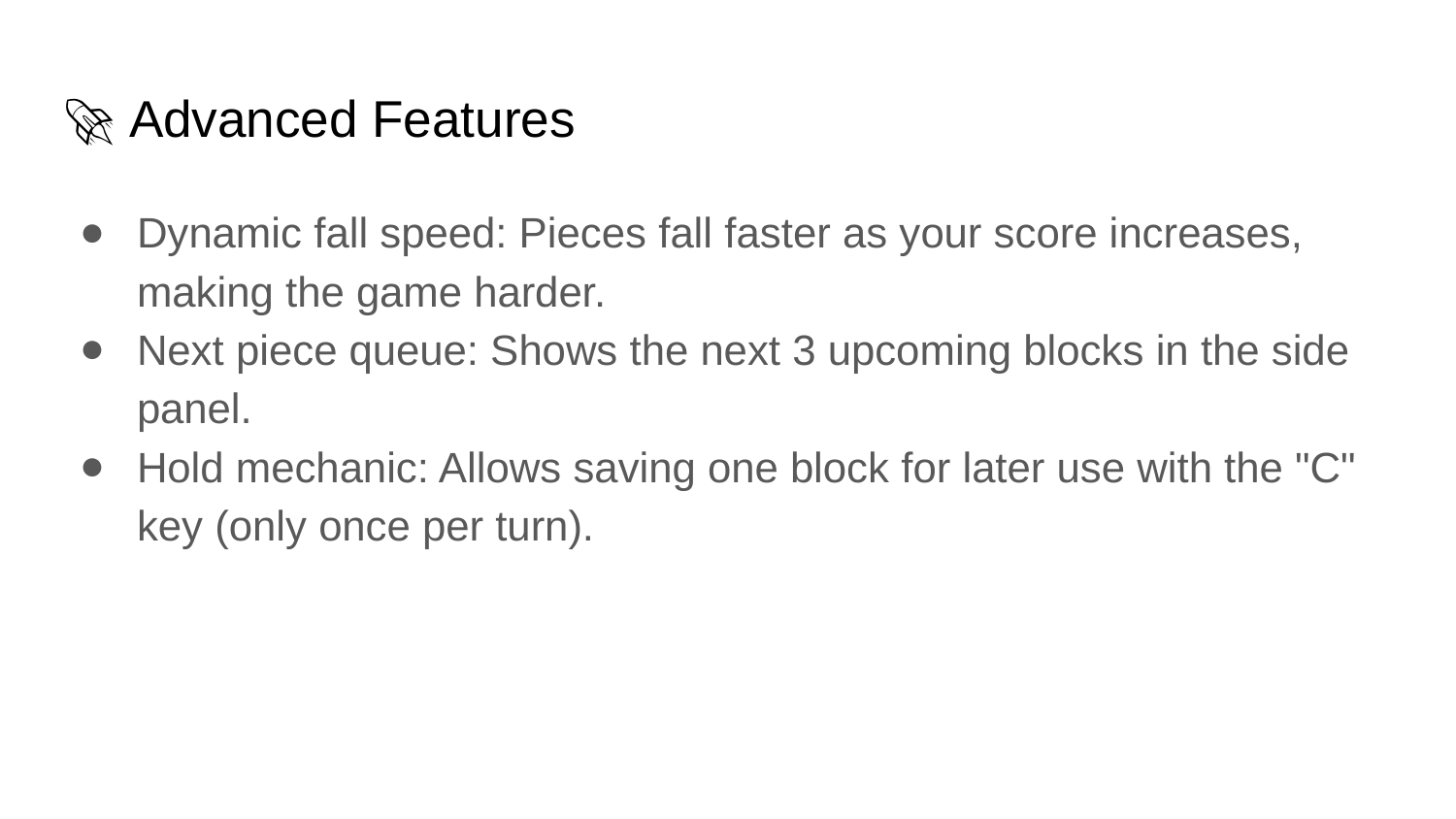

# 🚀 Advanced Features
Dynamic fall speed: Pieces fall faster as your score increases, making the game harder.
Next piece queue: Shows the next 3 upcoming blocks in the side panel.
Hold mechanic: Allows saving one block for later use with the "C" key (only once per turn).